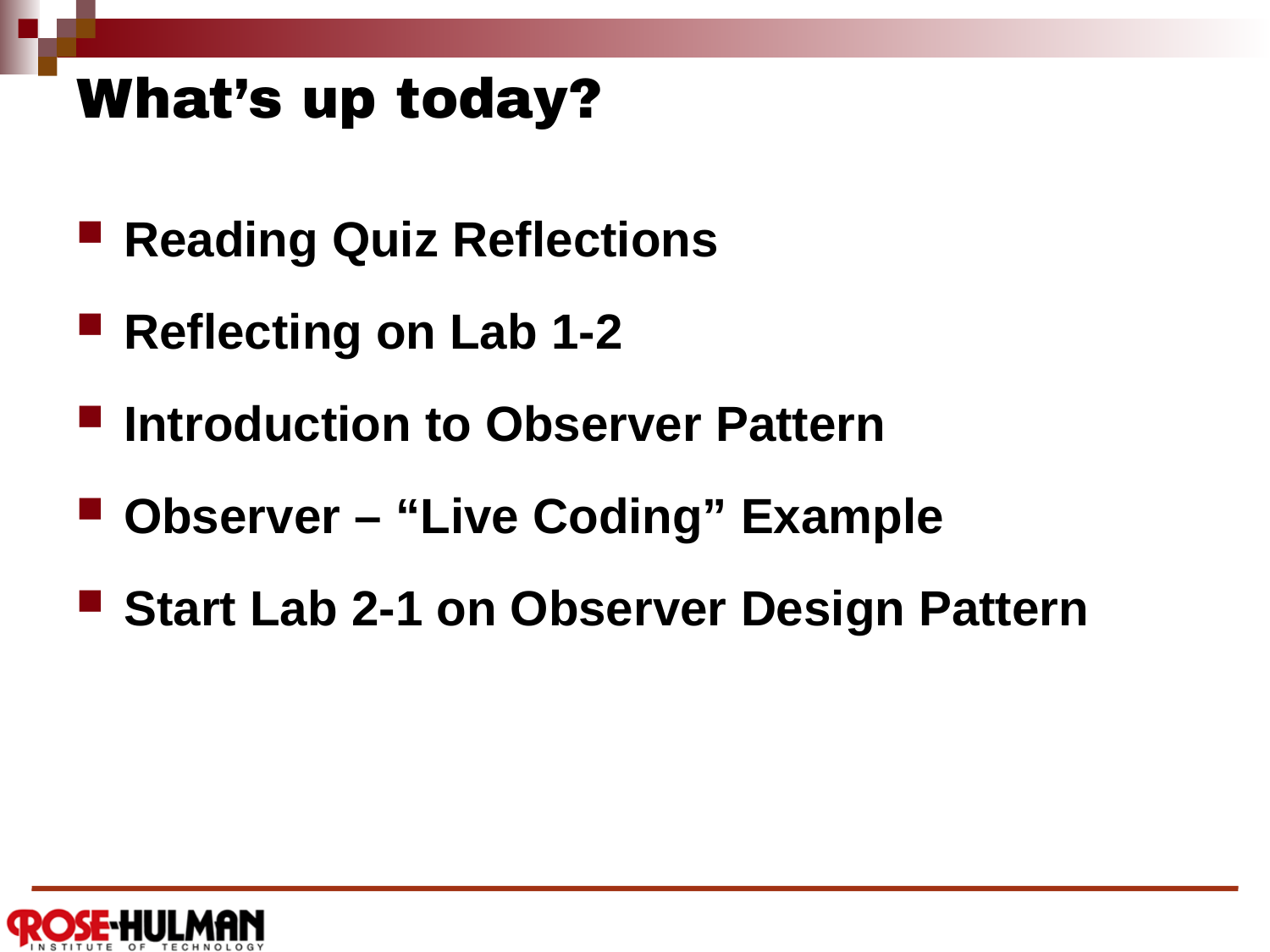

# What’s up today?
Reading Quiz Reflections
Reflecting on Lab 1-2
Introduction to Observer Pattern
Observer – “Live Coding” Example
Start Lab 2-1 on Observer Design Pattern